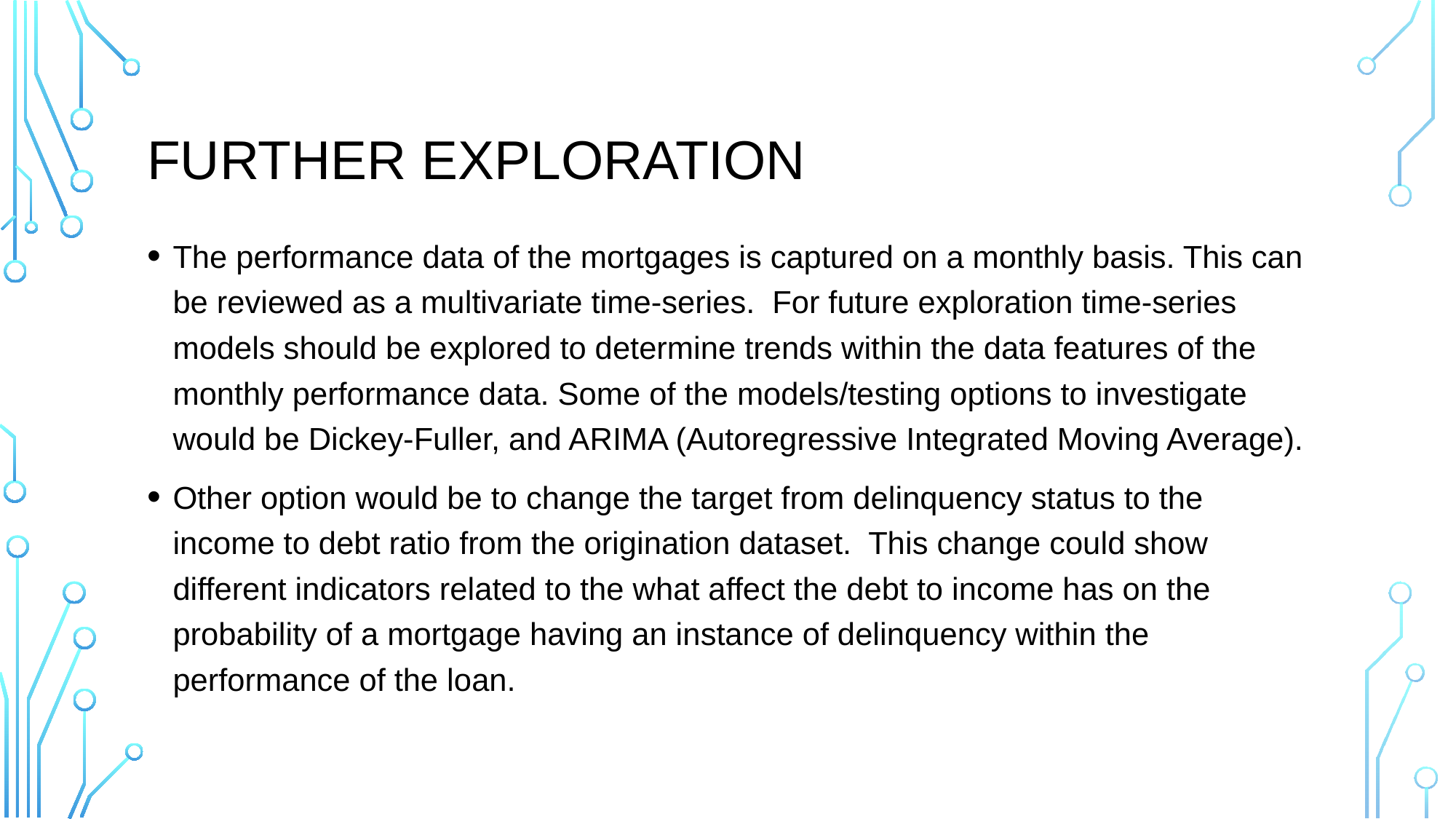

# Further Exploration
The performance data of the mortgages is captured on a monthly basis. This can be reviewed as a multivariate time-series.  For future exploration time-series models should be explored to determine trends within the data features of the monthly performance data. Some of the models/testing options to investigate would be Dickey-Fuller, and ARIMA (Autoregressive Integrated Moving Average).
Other option would be to change the target from delinquency status to the income to debt ratio from the origination dataset.  This change could show different indicators related to the what affect the debt to income has on the probability of a mortgage having an instance of delinquency within the performance of the loan.